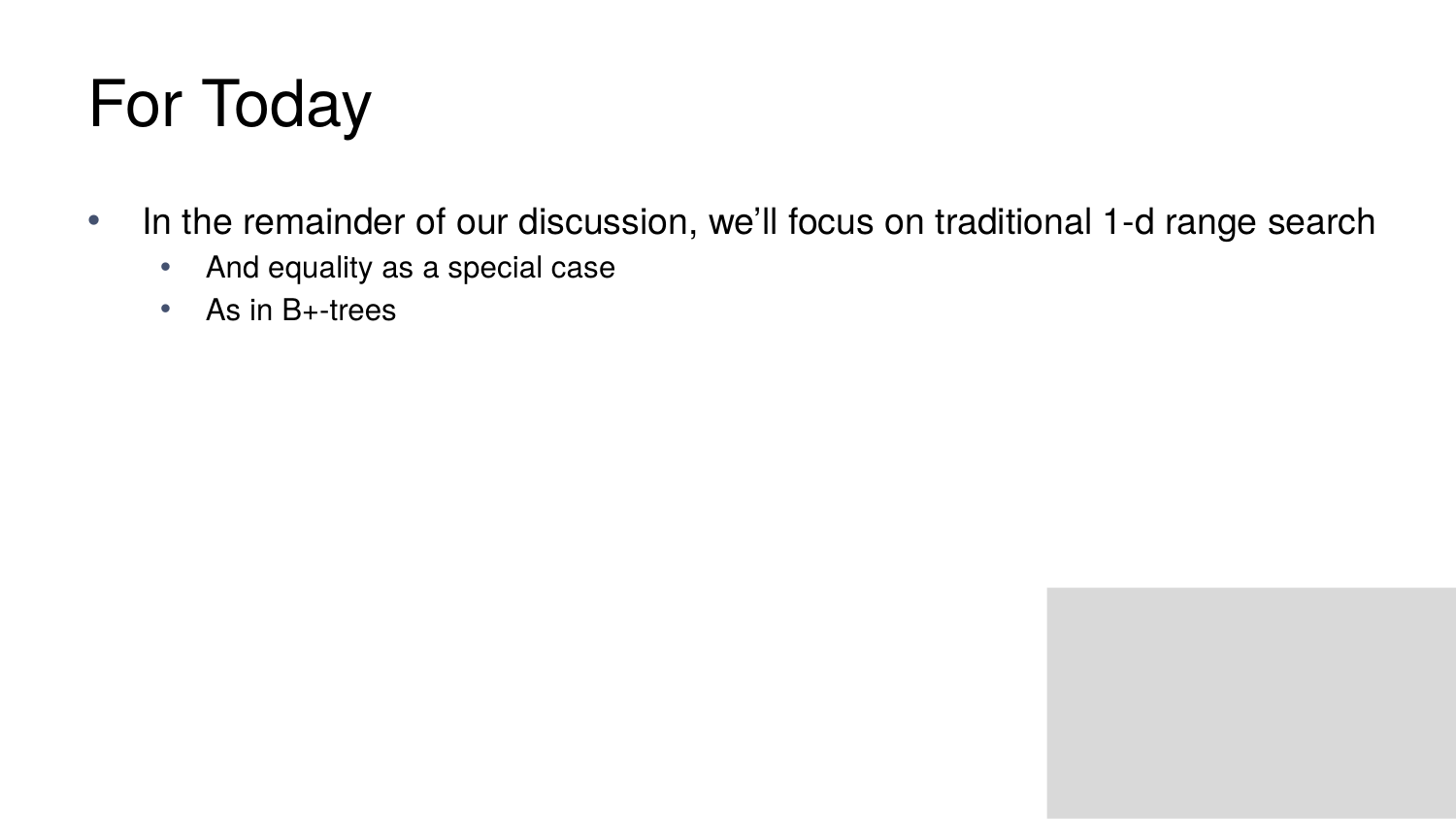

# For Today
In the remainder of our discussion, we’ll focus on traditional 1-d range search
And equality as a special case
As in B+-trees